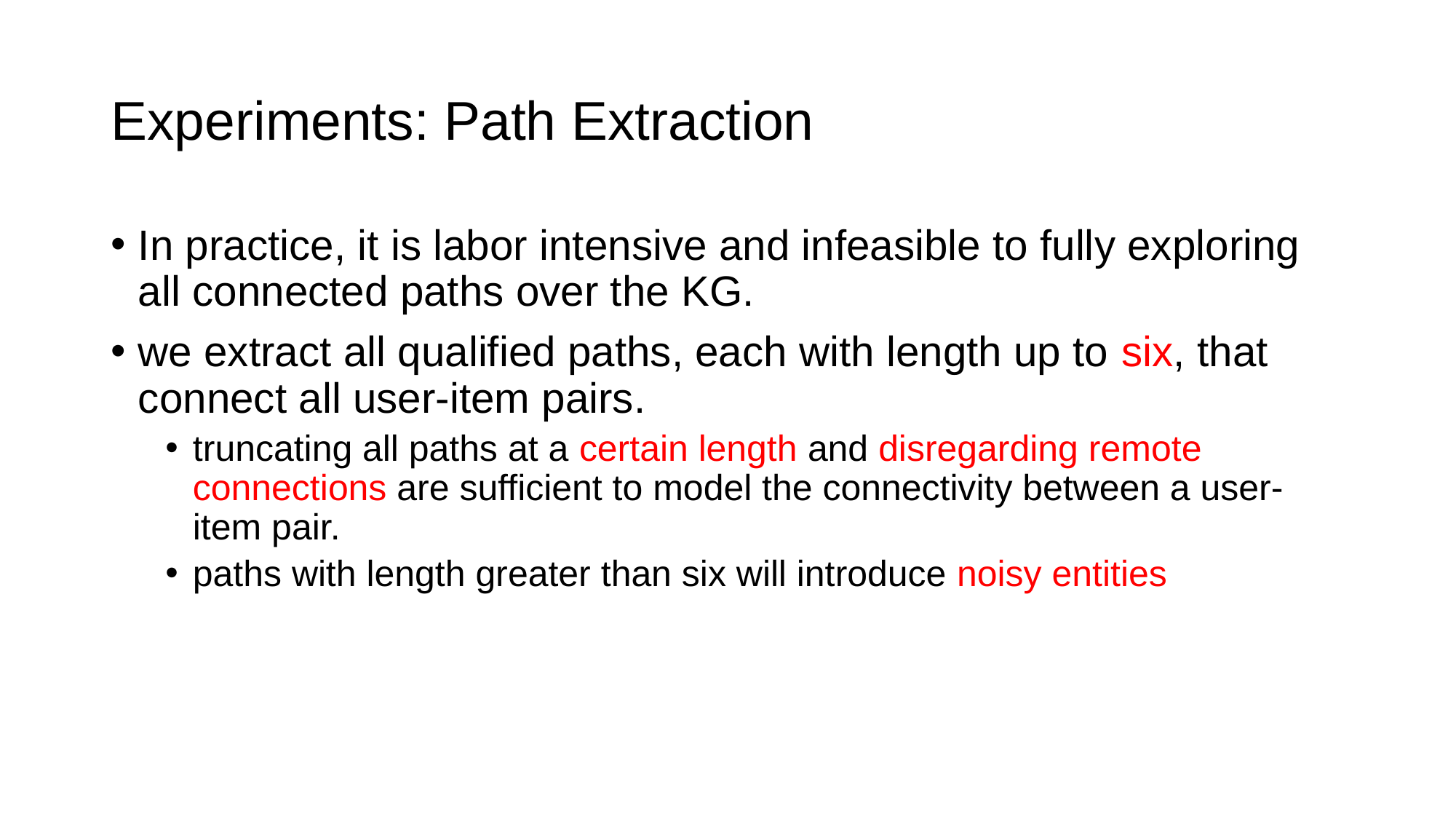

# Experiments: Path Extraction
In practice, it is labor intensive and infeasible to fully exploring all connected paths over the KG.
we extract all qualified paths, each with length up to six, that connect all user-item pairs.
truncating all paths at a certain length and disregarding remote connections are sufficient to model the connectivity between a user-item pair.
paths with length greater than six will introduce noisy entities